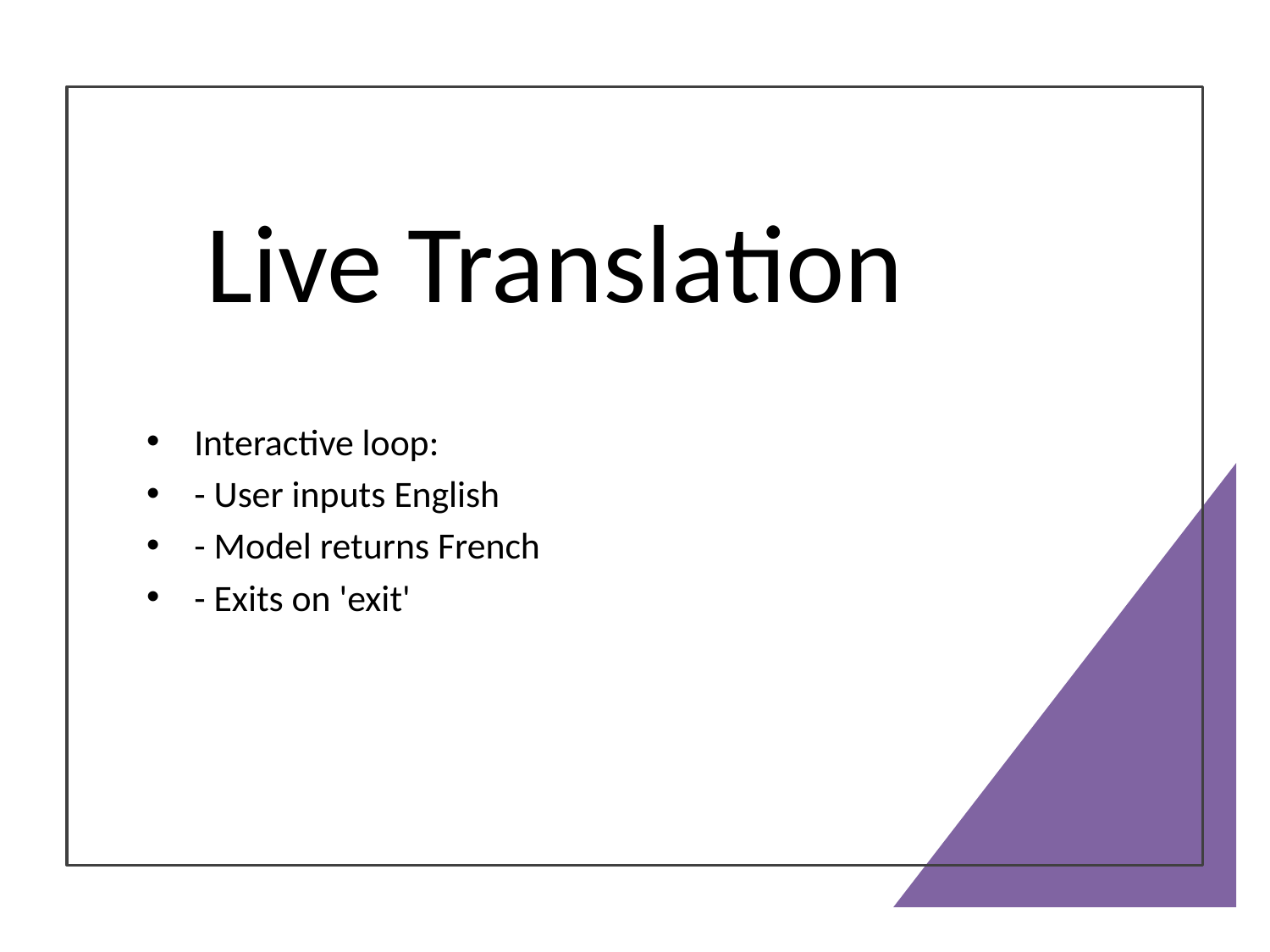

# Live Translation
Interactive loop:
- User inputs English
- Model returns French
- Exits on 'exit'